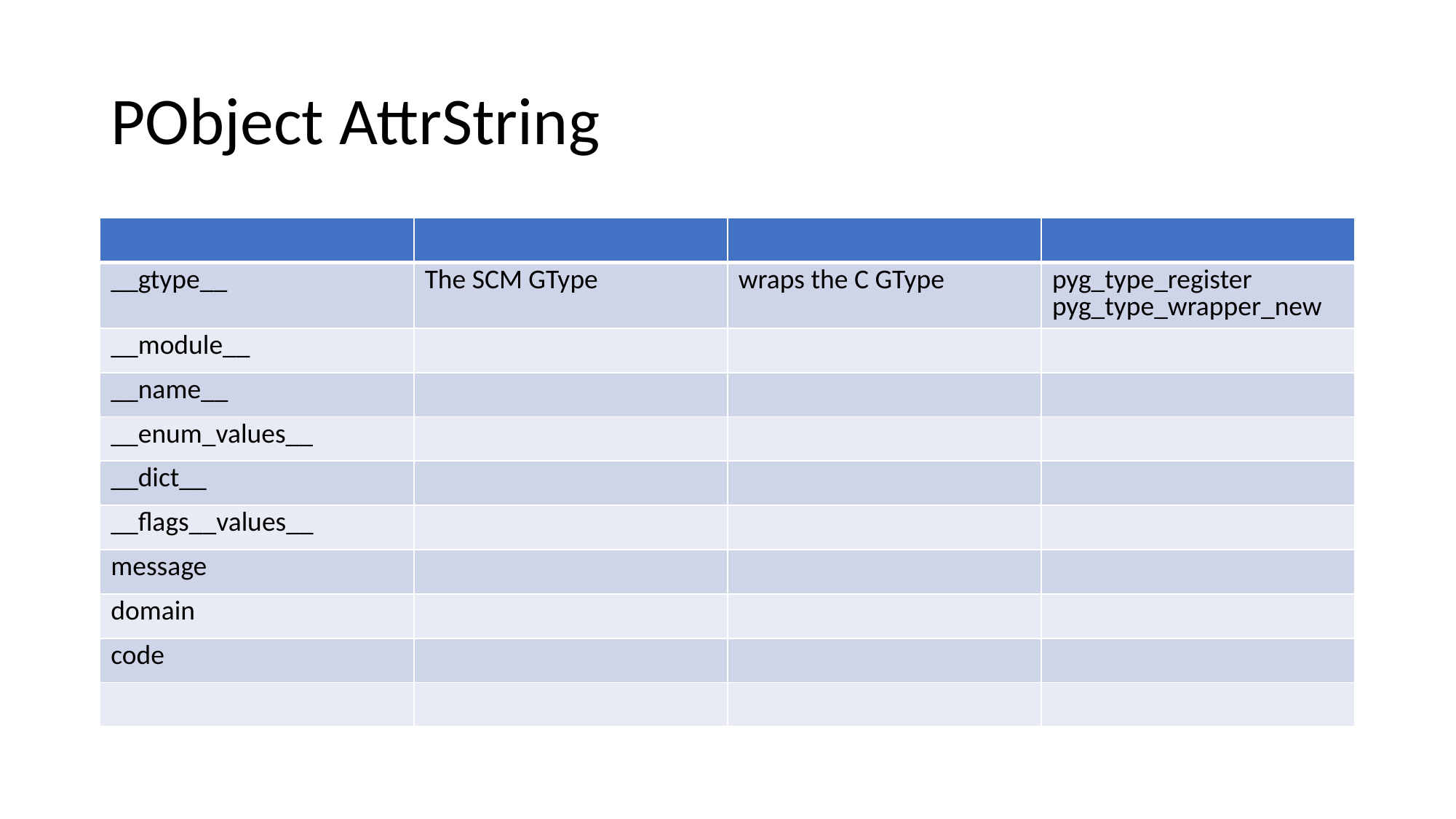

# PObject AttrString
|  |  |  |  |
| --- | --- | --- | --- |
| \_\_gtype\_\_ | The SCM GType | wraps the C GType | pyg\_type\_register pyg\_type\_wrapper\_new |
| \_\_module\_\_ |  |  |  |
| \_\_name\_\_ |  |  |  |
| \_\_enum\_values\_\_ |  |  |  |
| \_\_dict\_\_ |  |  |  |
| \_\_flags\_\_values\_\_ |  |  |  |
| message |  |  |  |
| domain |  |  |  |
| code |  |  |  |
|  |  |  |  |